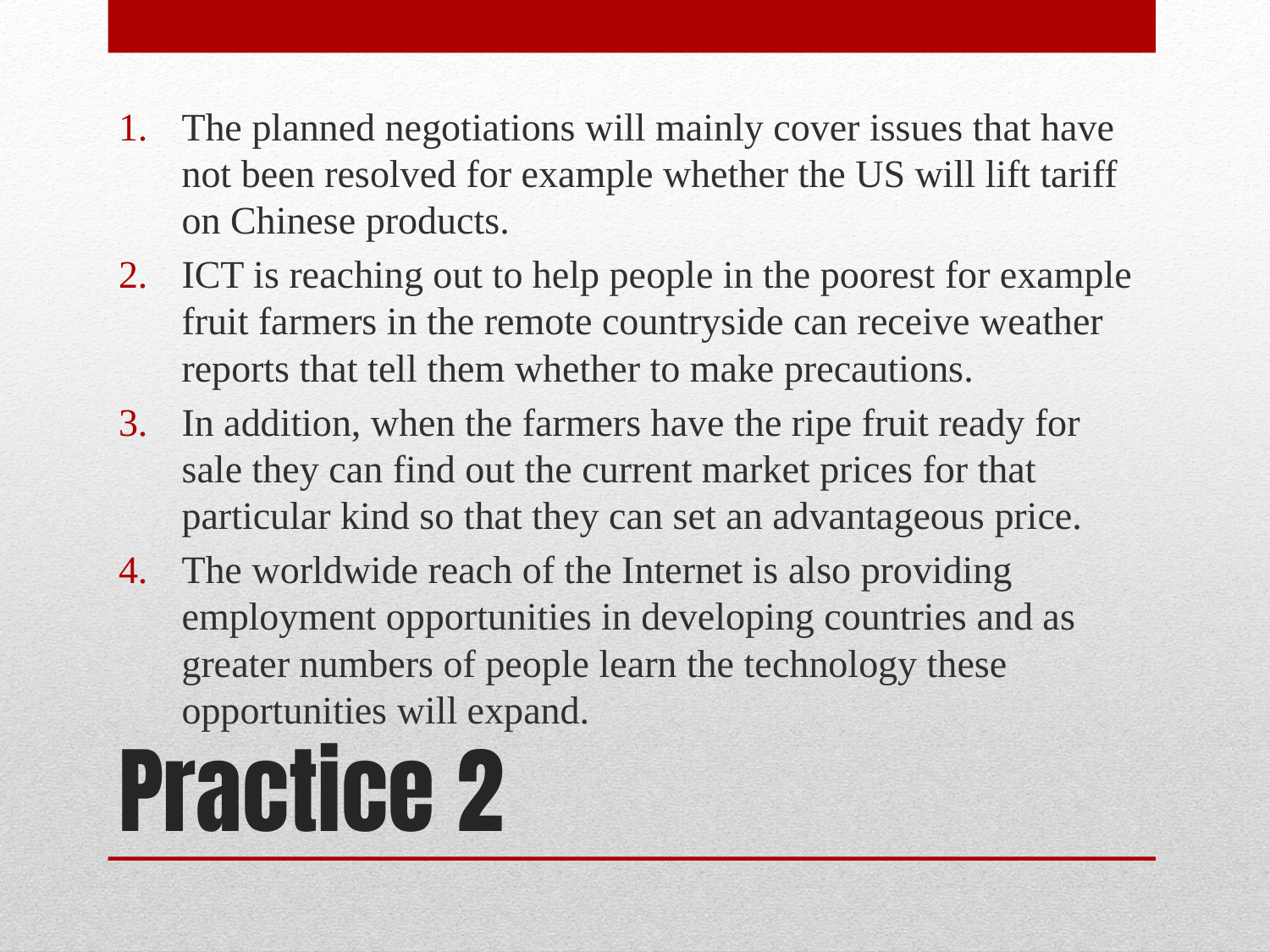

The planned negotiations will mainly cover issues that have not been resolved for example whether the US will lift tariff on Chinese products.
ICT is reaching out to help people in the poorest for example fruit farmers in the remote countryside can receive weather reports that tell them whether to make precautions.
In addition, when the farmers have the ripe fruit ready for sale they can find out the current market prices for that particular kind so that they can set an advantageous price.
The worldwide reach of the Internet is also providing employment opportunities in developing countries and as greater numbers of people learn the technology these opportunities will expand.

# Practice 2